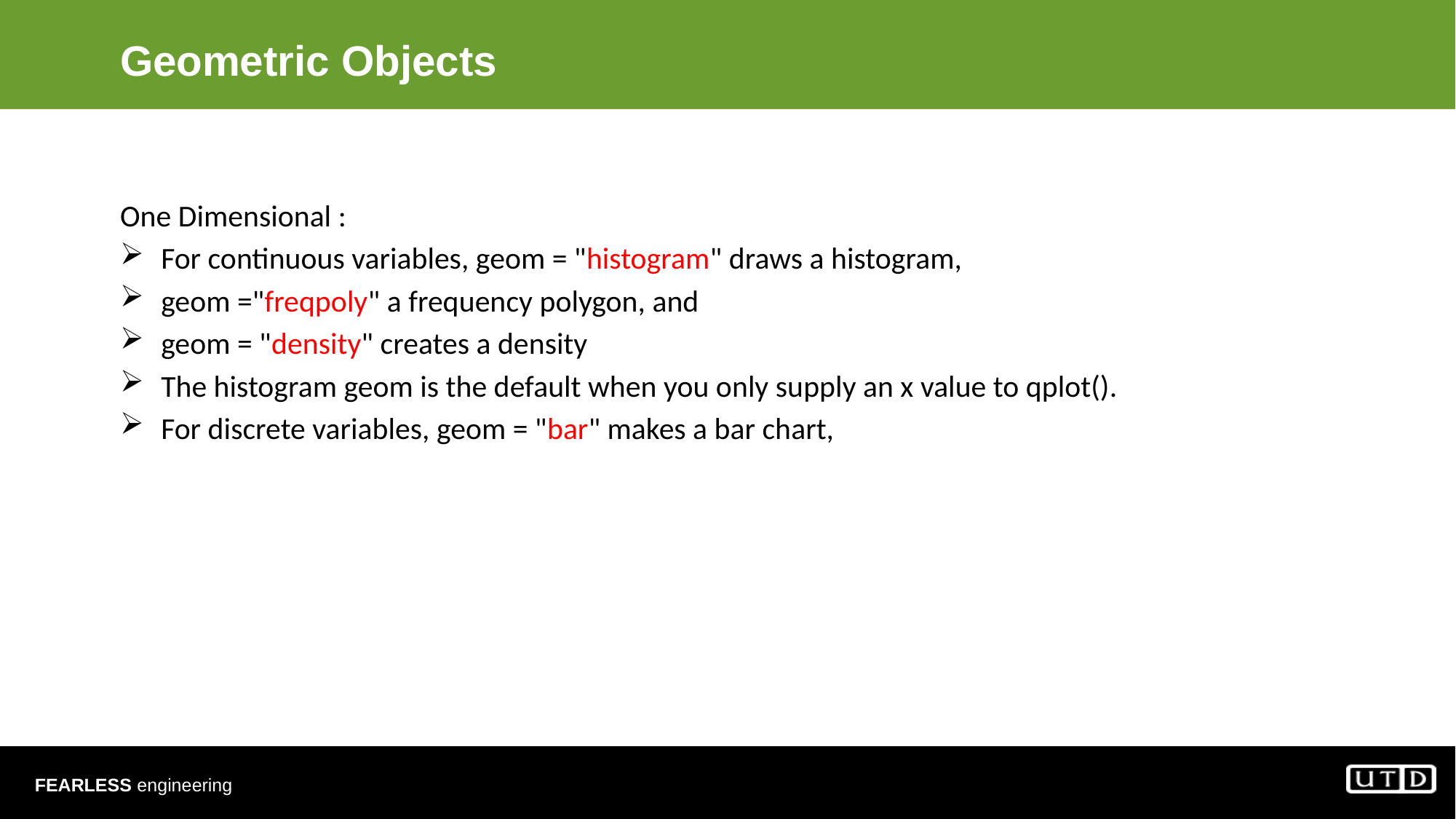

# Geometric Objects
One Dimensional :
For continuous variables, geom = "histogram" draws a histogram,
geom ="freqpoly" a frequency polygon, and
geom = "density" creates a density
The histogram geom is the default when you only supply an x value to qplot().
For discrete variables, geom = "bar" makes a bar chart,